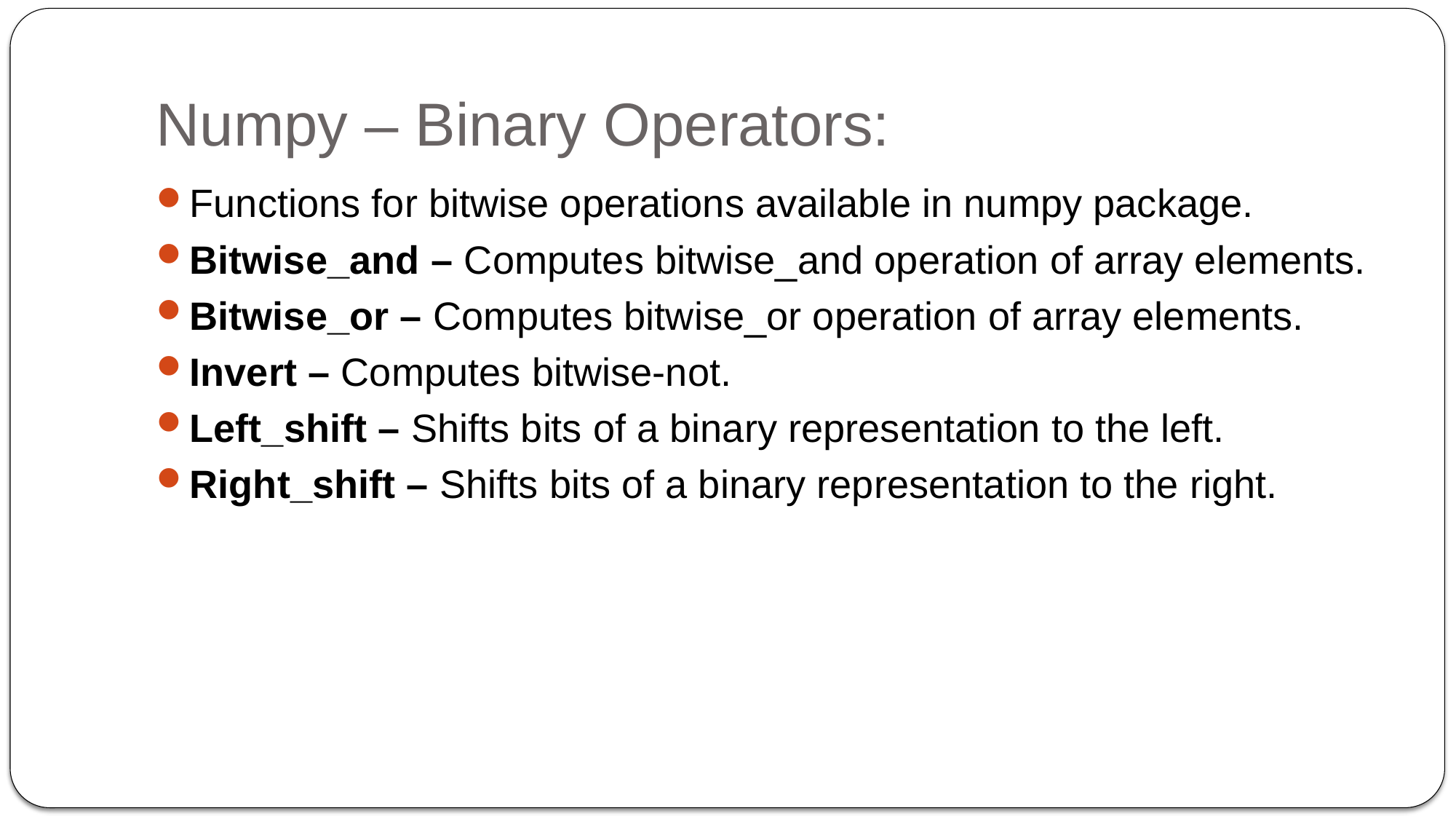

# Numpy – Binary Operators:
Functions for bitwise operations available in numpy package.
Bitwise_and – Computes bitwise_and operation of array elements.
Bitwise_or – Computes bitwise_or operation of array elements.
Invert – Computes bitwise-not.
Left_shift – Shifts bits of a binary representation to the left.
Right_shift – Shifts bits of a binary representation to the right.